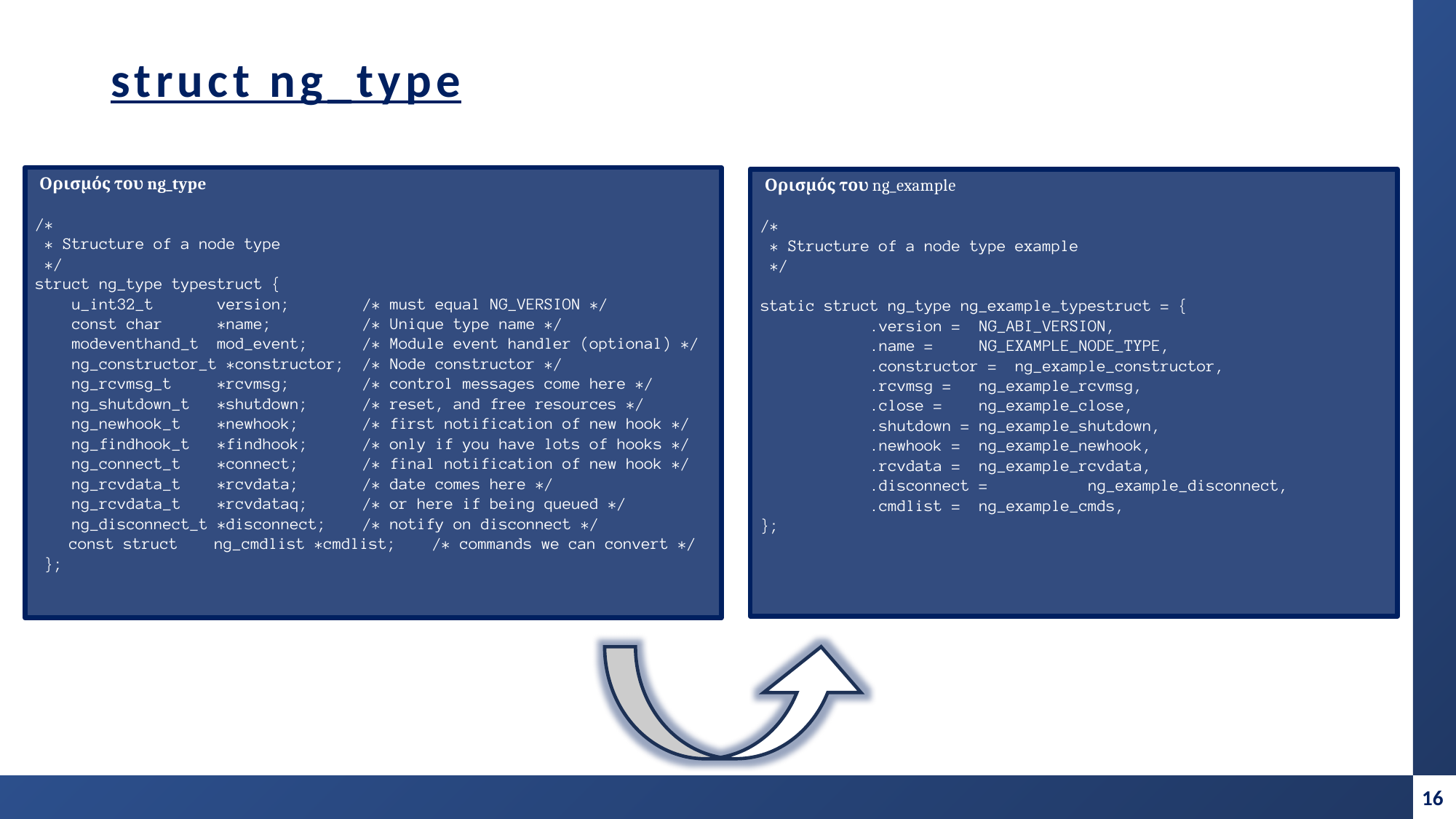

# struct ng_type

 Ορισμός του ng_type

/*
 * Structure of a node type
 */
struct ng_type typestruct {
    u_int32_t       version;        /* must equal NG_VERSION */
    const char      *name;          /* Unique type name */
    modeventhand_t  mod_event;      /* Module event handler (optional) */
    ng_constructor_t *constructor;  /* Node constructor */
    ng_rcvmsg_t     *rcvmsg;        /* control messages come here */
    ng_shutdown_t   *shutdown;      /* reset, and free resources */
    ng_newhook_t    *newhook;       /* first notification of new hook */
    ng_findhook_t   *findhook;      /* only if you have lots of hooks */
    ng_connect_t    *connect;       /* final notification of new hook */
    ng_rcvdata_t    *rcvdata;       /* date comes here */
    ng_rcvdata_t    *rcvdataq;      /* or here if being queued */
    ng_disconnect_t *disconnect;    /* notify on disconnect */
      const struct    ng_cmdlist *cmdlist;    /* commands we can convert */
 };

 Ορισμός του ng_example

/*
 * Structure of a node type example
 */

static struct ng_type ng_example_typestruct = {
	.version =	NG_ABI_VERSION,
	.name =	NG_EXAMPLE_NODE_TYPE,
	.constructor =  ng_example_constructor,
	.rcvmsg =	ng_example_rcvmsg,
	.close =	ng_example_close,
	.shutdown =	ng_example_shutdown,
	.newhook =	ng_example_newhook,
	.rcvdata =	ng_example_rcvdata,
	.disconnect =	ng_example_disconnect,
	.cmdlist =	ng_example_cmds,
};

16